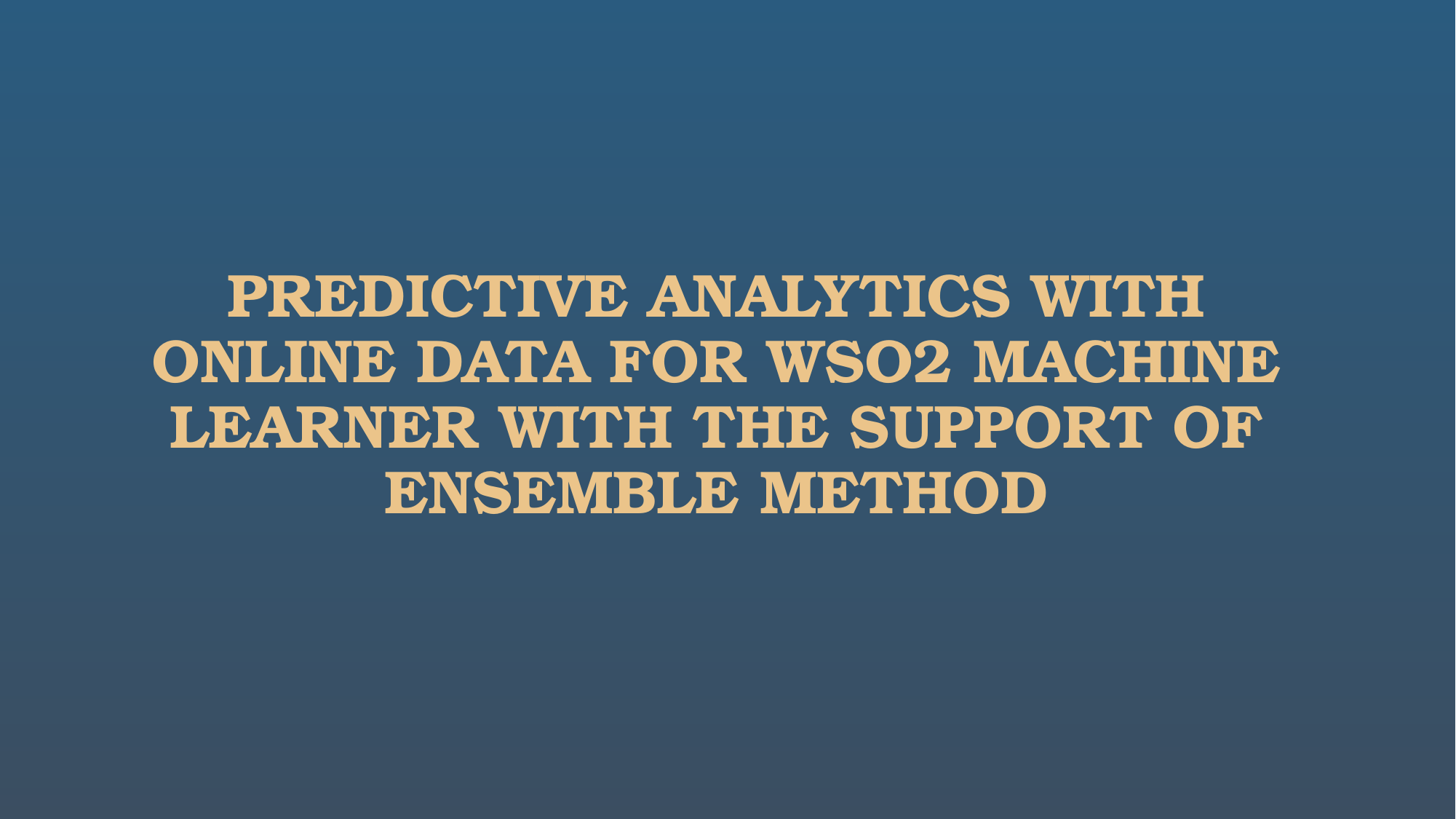

Predictive Analytics with online data for wso2 machine learner with the support of ensemble method